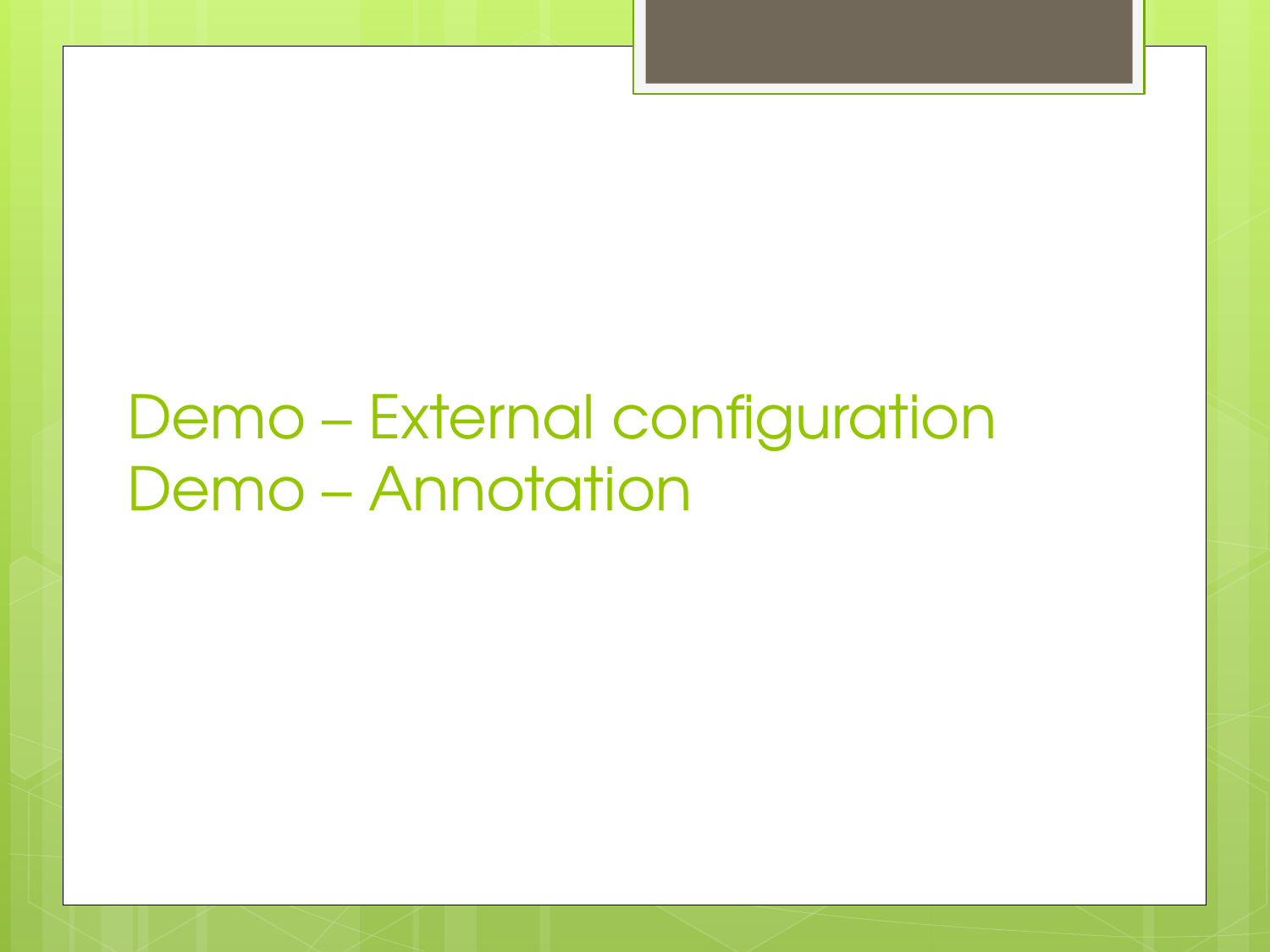

# Demo – External configuration Demo – Annotation